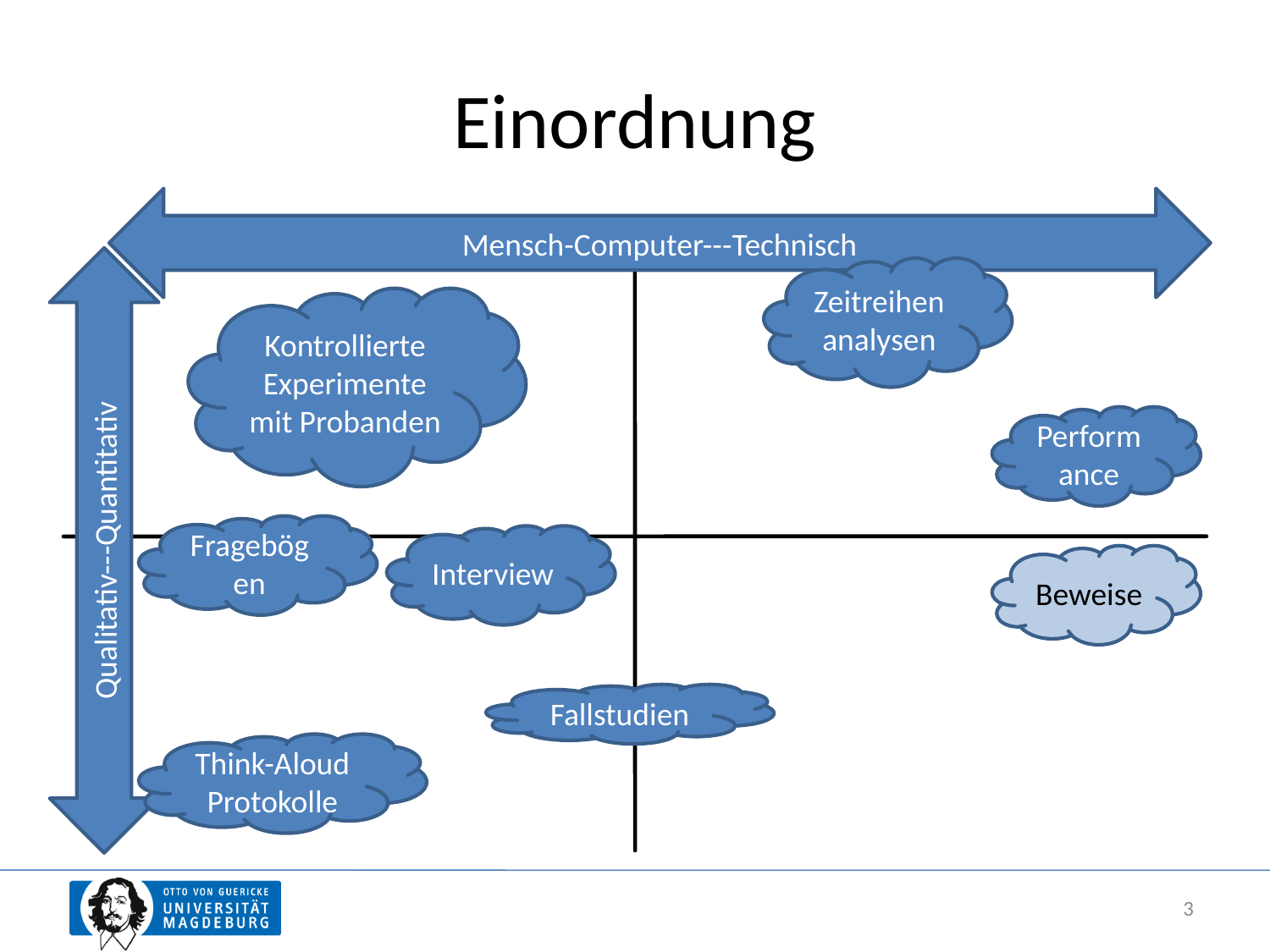

# Einordnung
Mensch-Computer---Technisch
Qualitativ---Quantitativ
Zeitreihenanalysen
Kontrollierte Experimente mit Probanden
Performance
Fragebögen
Interview
Beweise
Fallstudien
Think-Aloud Protokolle
3